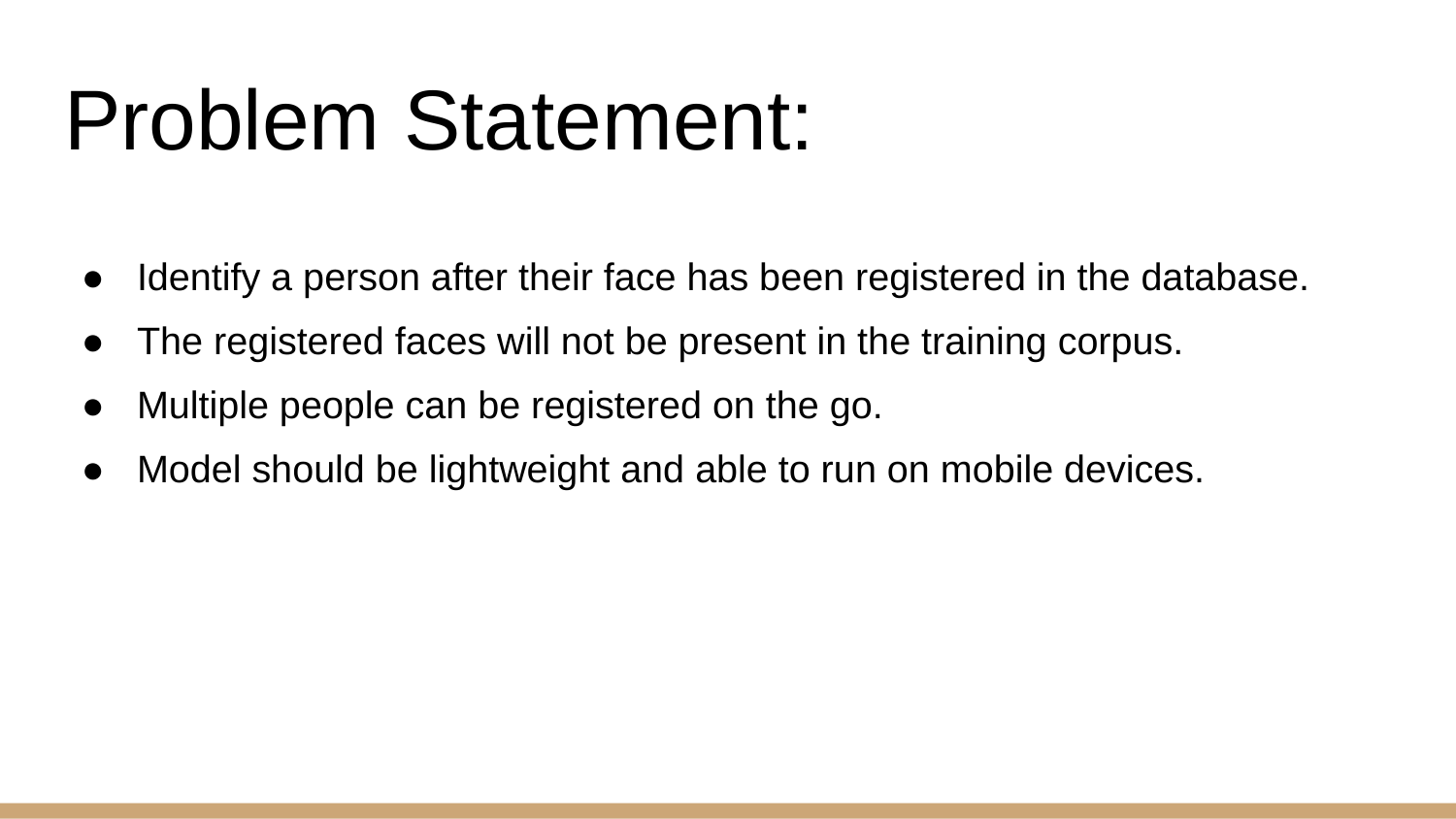

# Problem Statement:
Identify a person after their face has been registered in the database.
The registered faces will not be present in the training corpus.
Multiple people can be registered on the go.
Model should be lightweight and able to run on mobile devices.